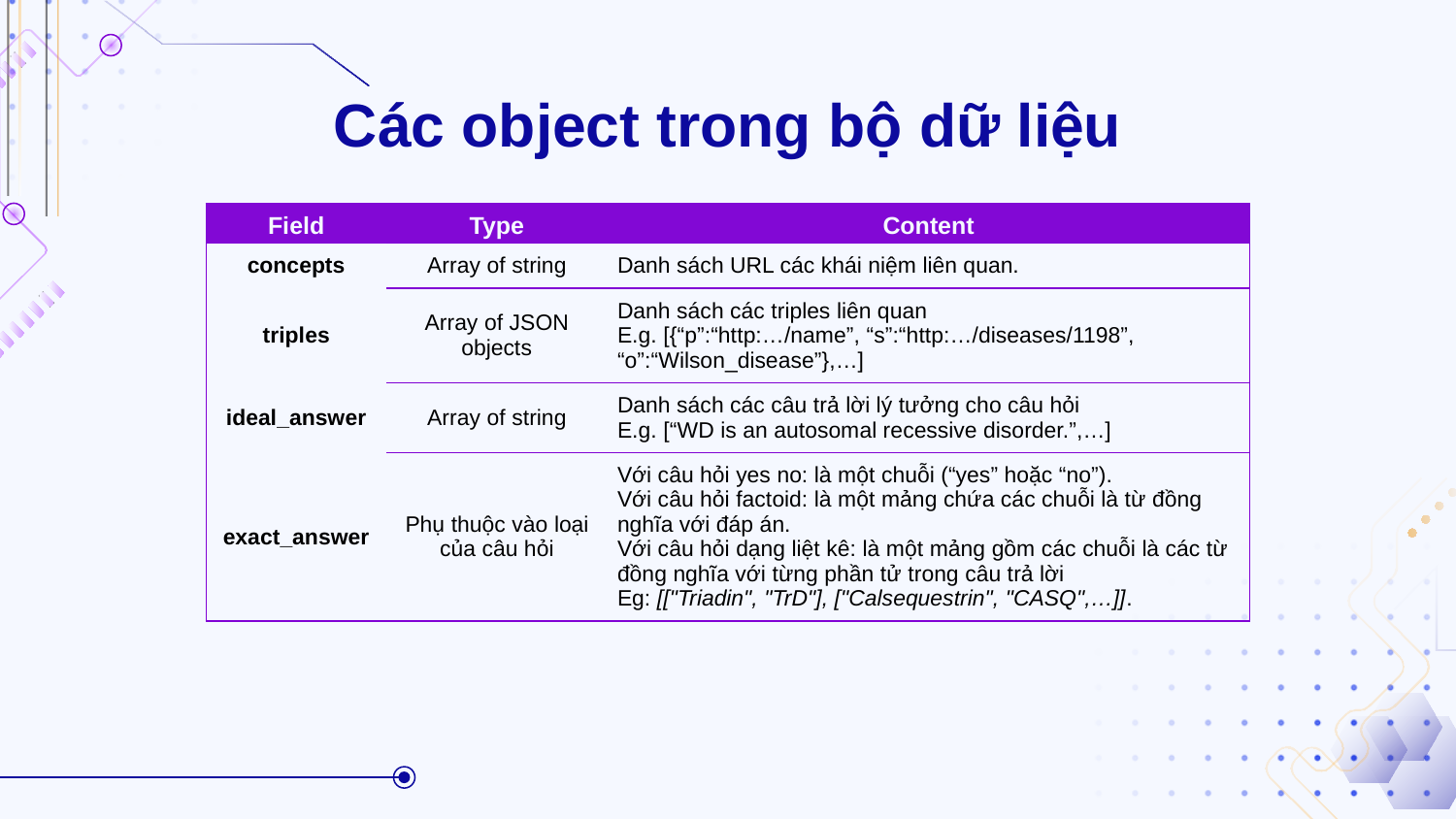

# Các object trong bộ dữ liệu
| Field | Type | Content |
| --- | --- | --- |
| concepts | Array of string | Danh sách URL các khái niệm liên quan. |
| triples | Array of JSON objects | Danh sách các triples liên quan E.g. [{“p”:“http:…/name”, “s”:“http:…/diseases/1198”, “o”:“Wilson\_disease”},…] |
| ideal\_answer | Array of string | Danh sách các câu trả lời lý tưởng cho câu hỏi  E.g. [“WD is an autosomal recessive disorder.”,…] |
| exact\_answer | Phụ thuộc vào loại của câu hỏi | Với câu hỏi yes no: là một chuỗi (“yes” hoặc “no”). Với câu hỏi factoid: là một mảng chứa các chuỗi là từ đồng nghĩa với đáp án. Với câu hỏi dạng liệt kê: là một mảng gồm các chuỗi là các từ đồng nghĩa với từng phần tử trong câu trả lời Eg: [["Triadin", "TrD"], ["Calsequestrin", "CASQ",…]]. |